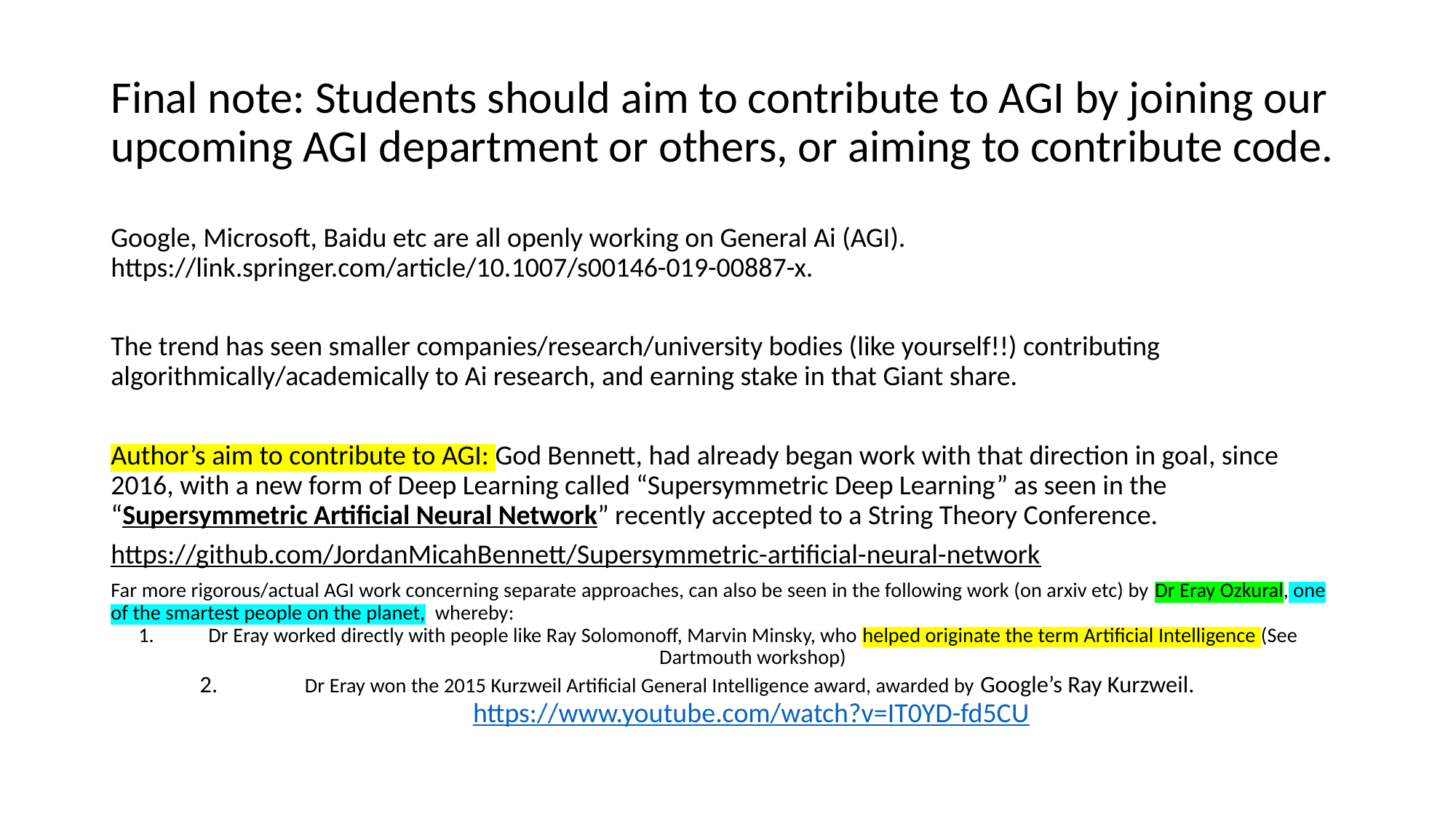

# Final note: Students should aim to contribute to AGI by joining our upcoming AGI department or others, or aiming to contribute code.
Google, Microsoft, Baidu etc are all openly working on General Ai (AGI). https://link.springer.com/article/10.1007/s00146-019-00887-x.

The trend has seen smaller companies/research/university bodies (like yourself!!) contributing algorithmically/academically to Ai research, and earning stake in that Giant share.

Author’s aim to contribute to AGI: God Bennett, had already began work with that direction in goal, since 2016, with a new form of Deep Learning called “Supersymmetric Deep Learning” as seen in the “Supersymmetric Artificial Neural Network” recently accepted to a String Theory Conference.
https://github.com/JordanMicahBennett/Supersymmetric-artificial-neural-network
Far more rigorous/actual AGI work concerning separate approaches, can also be seen in the following work (on arxiv etc) by Dr Eray Ozkural, one of the smartest people on the planet,  whereby:
Dr Eray worked directly with people like Ray Solomonoff, Marvin Minsky, who helped originate the term Artificial Intelligence (See Dartmouth workshop)
Dr Eray won the 2015 Kurzweil Artificial General Intelligence award, awarded by Google’s Ray Kurzweil. https://www.youtube.com/watch?v=IT0YD-fd5CU